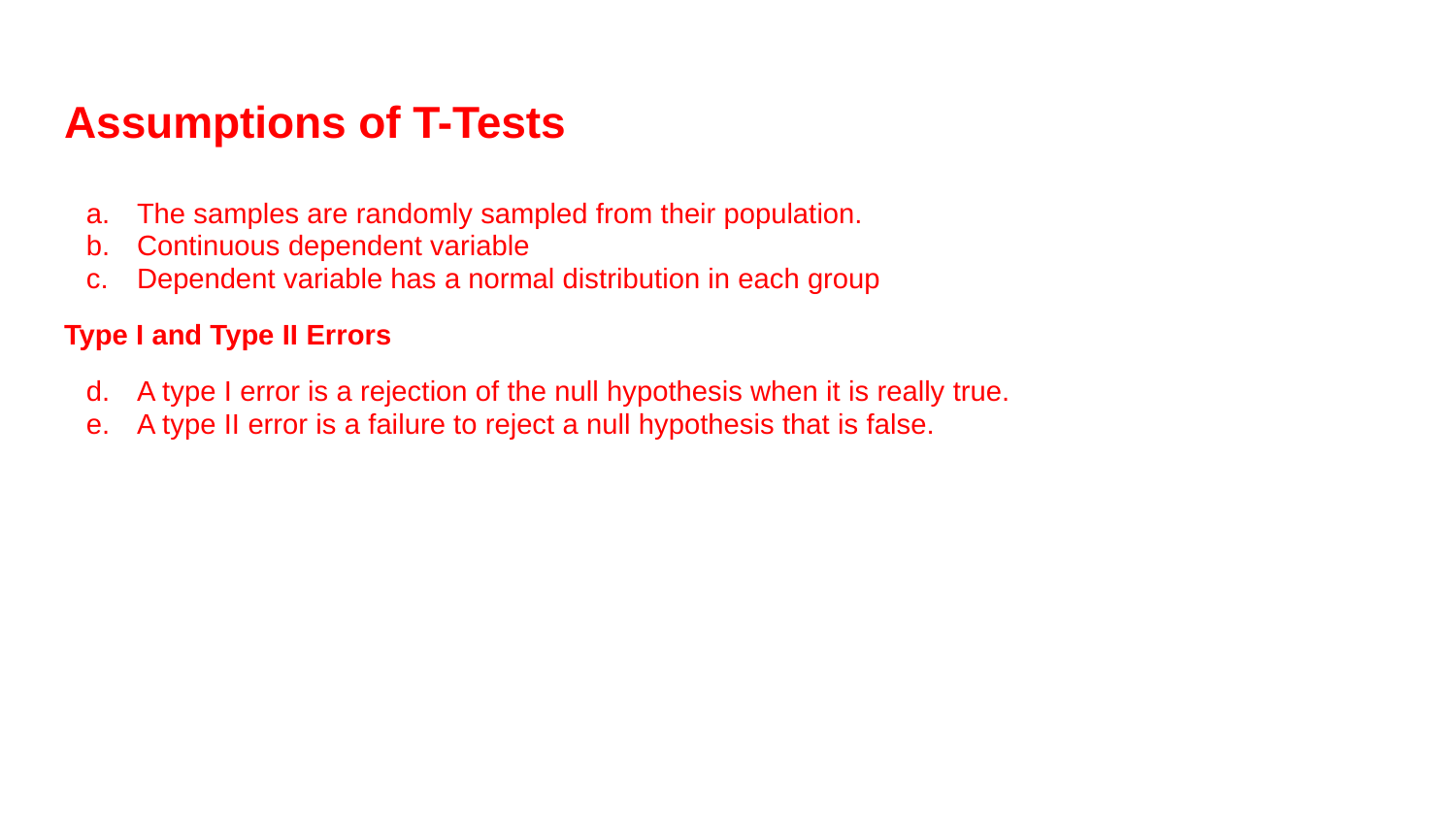

# Assumptions of T-Tests
The samples are randomly sampled from their population.
Continuous dependent variable
Dependent variable has a normal distribution in each group
Type I and Type II Errors
A type I error is a rejection of the null hypothesis when it is really true.
A type II error is a failure to reject a null hypothesis that is false.